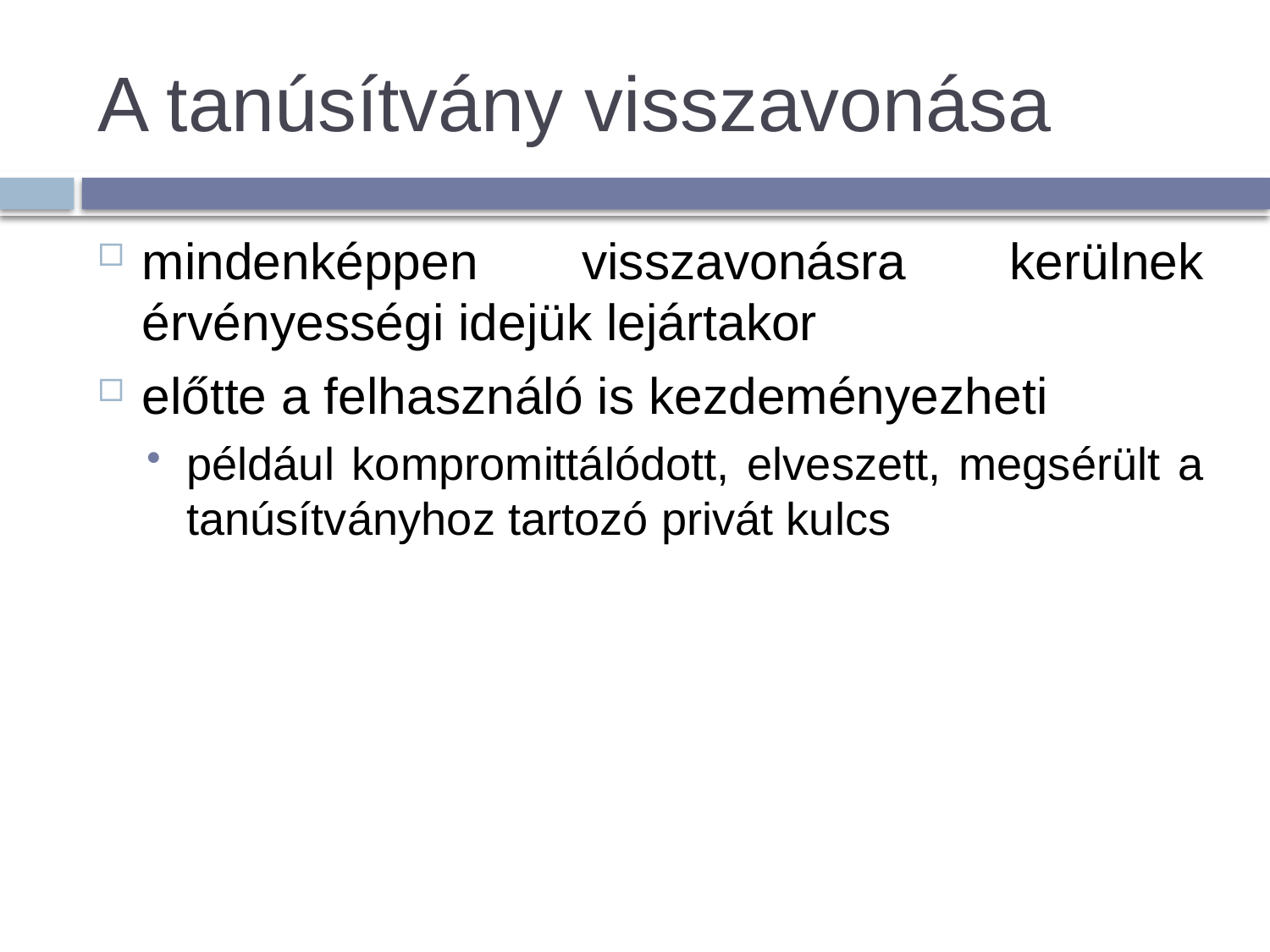

# A tanúsítvány visszavonása
mindenképpen visszavonásra kerülnek érvényességi idejük lejártakor
előtte a felhasználó is kezdeményezheti
például kompromittálódott, elveszett, megsérült a tanúsítványhoz tartozó privát kulcs